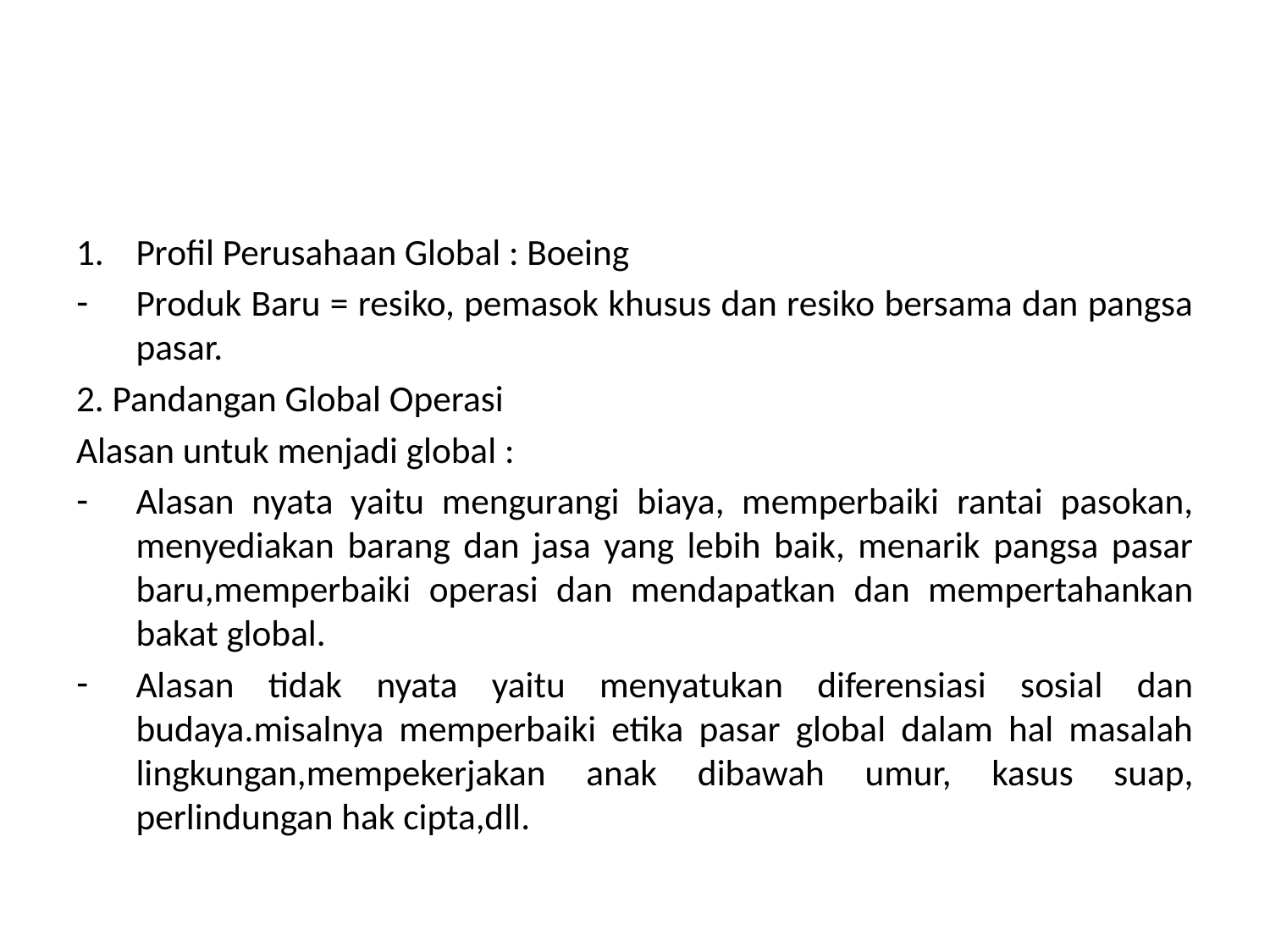

#
Profil Perusahaan Global : Boeing
Produk Baru = resiko, pemasok khusus dan resiko bersama dan pangsa pasar.
2. Pandangan Global Operasi
Alasan untuk menjadi global :
Alasan nyata yaitu mengurangi biaya, memperbaiki rantai pasokan, menyediakan barang dan jasa yang lebih baik, menarik pangsa pasar baru,memperbaiki operasi dan mendapatkan dan mempertahankan bakat global.
Alasan tidak nyata yaitu menyatukan diferensiasi sosial dan budaya.misalnya memperbaiki etika pasar global dalam hal masalah lingkungan,mempekerjakan anak dibawah umur, kasus suap, perlindungan hak cipta,dll.